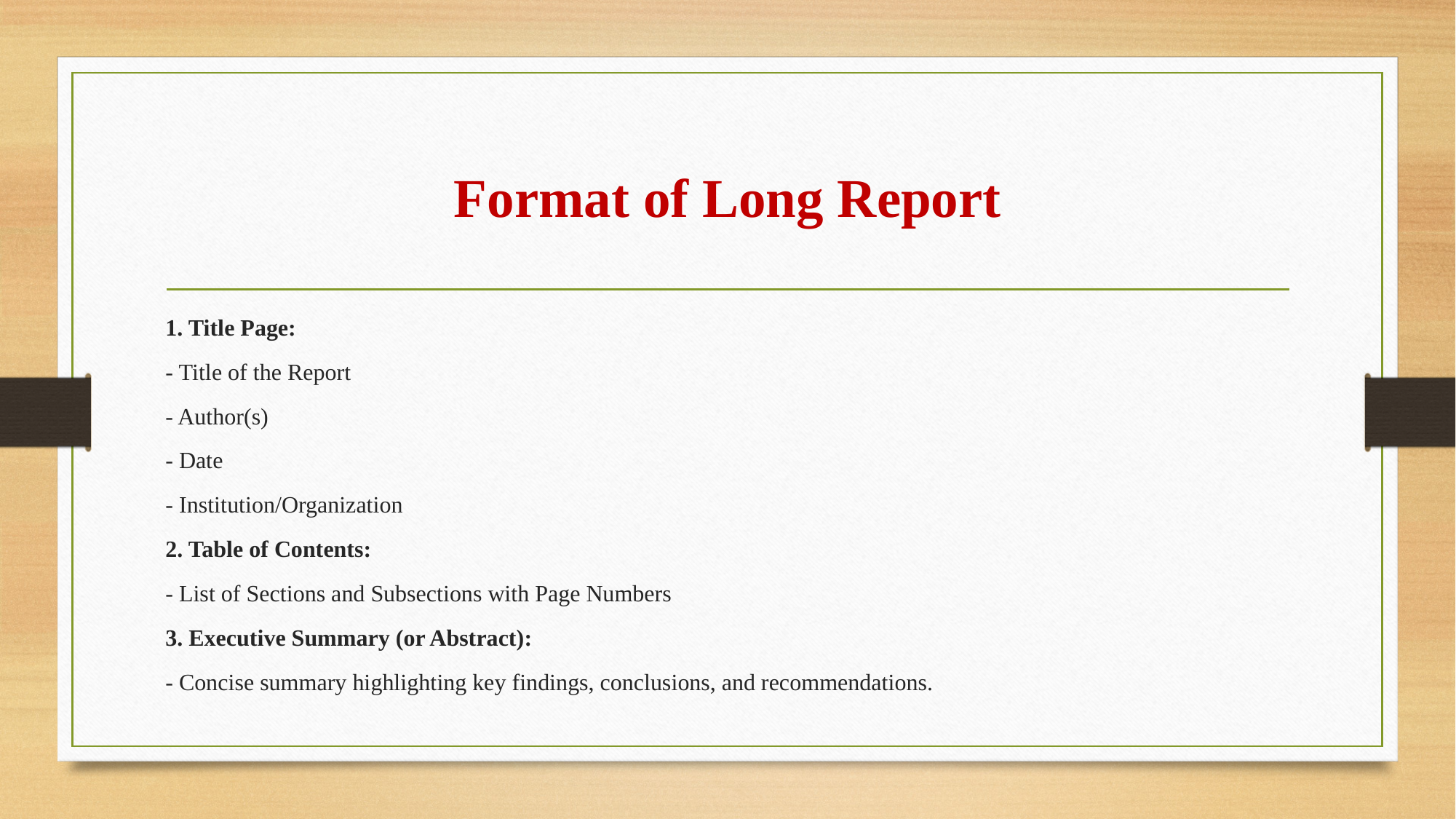

# Format of Long Report
1. Title Page:
- Title of the Report
- Author(s)
- Date
- Institution/Organization
2. Table of Contents:
- List of Sections and Subsections with Page Numbers
3. Executive Summary (or Abstract):
- Concise summary highlighting key findings, conclusions, and recommendations.